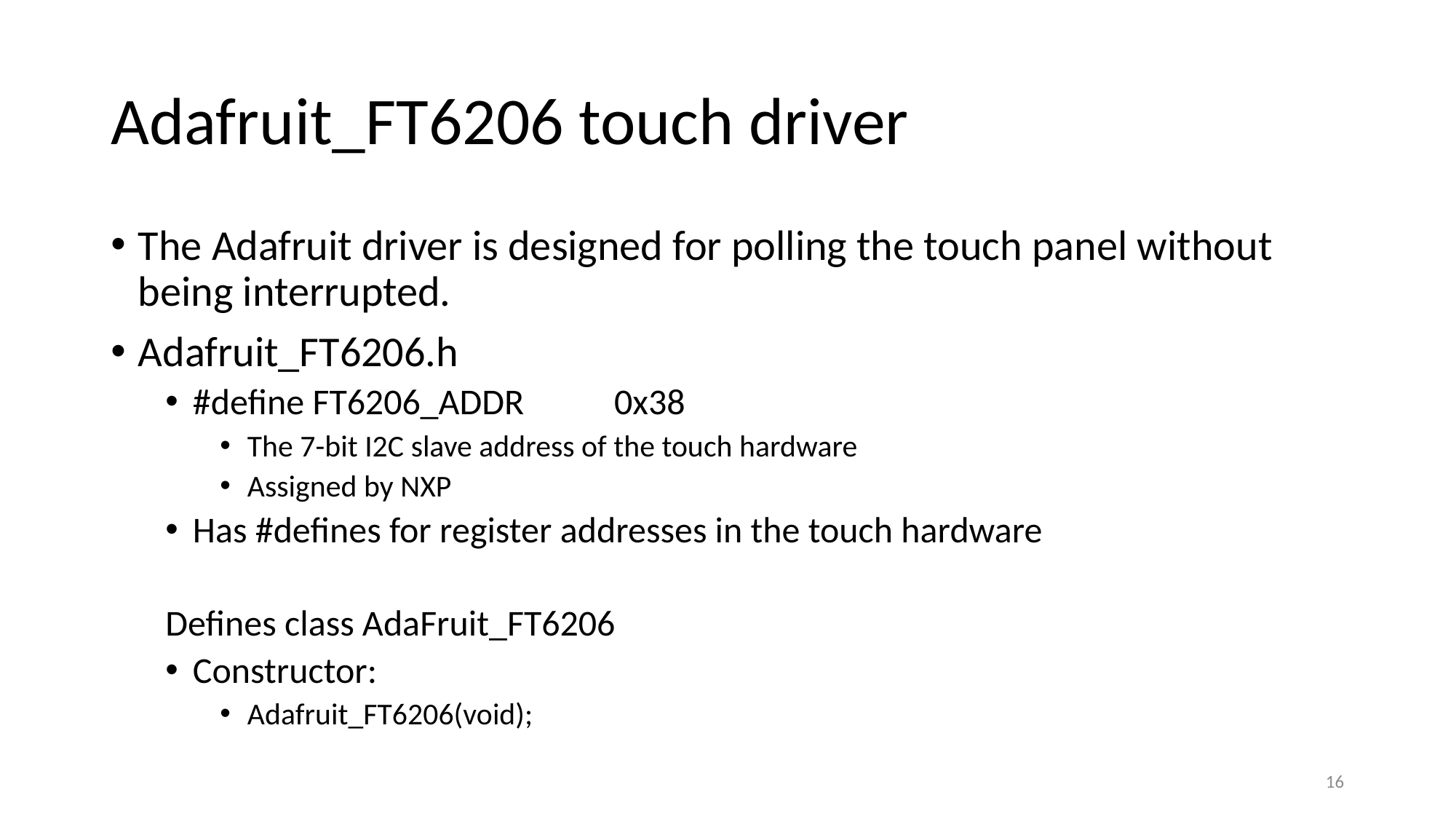

# Adafruit_FT6206 touch driver
The Adafruit driver is designed for polling the touch panel without being interrupted.
Adafruit_FT6206.h
#define FT6206_ADDR           0x38
The 7-bit I2C slave address of the touch hardware
Assigned by NXP
Has #defines for register addresses in the touch hardware

Defines class AdaFruit_FT6206
Constructor:
Adafruit_FT6206(void);

16